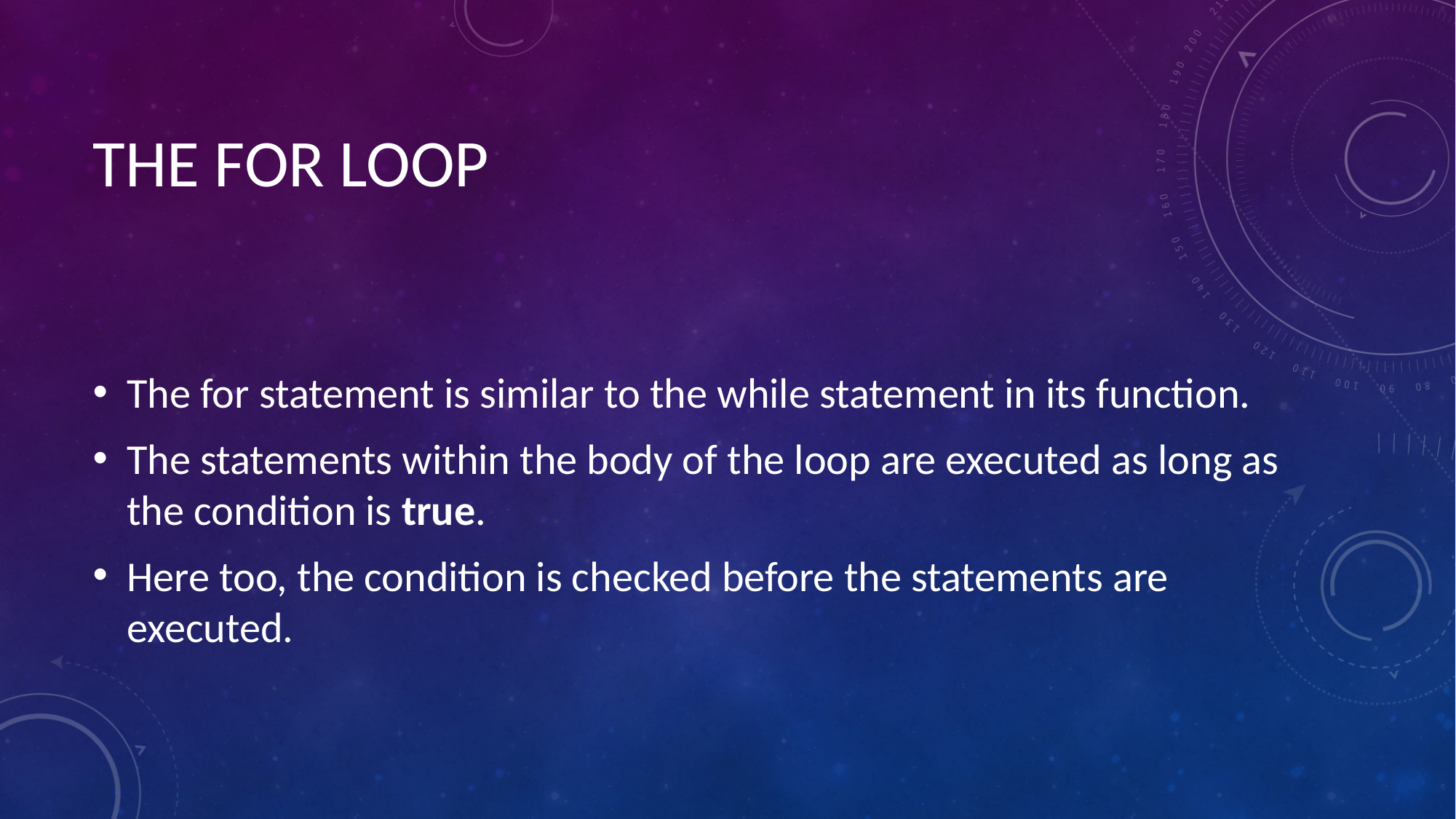

# The for Loop
The for statement is similar to the while statement in its function.
The statements within the body of the loop are executed as long as the condition is true.
Here too, the condition is checked before the statements are executed.